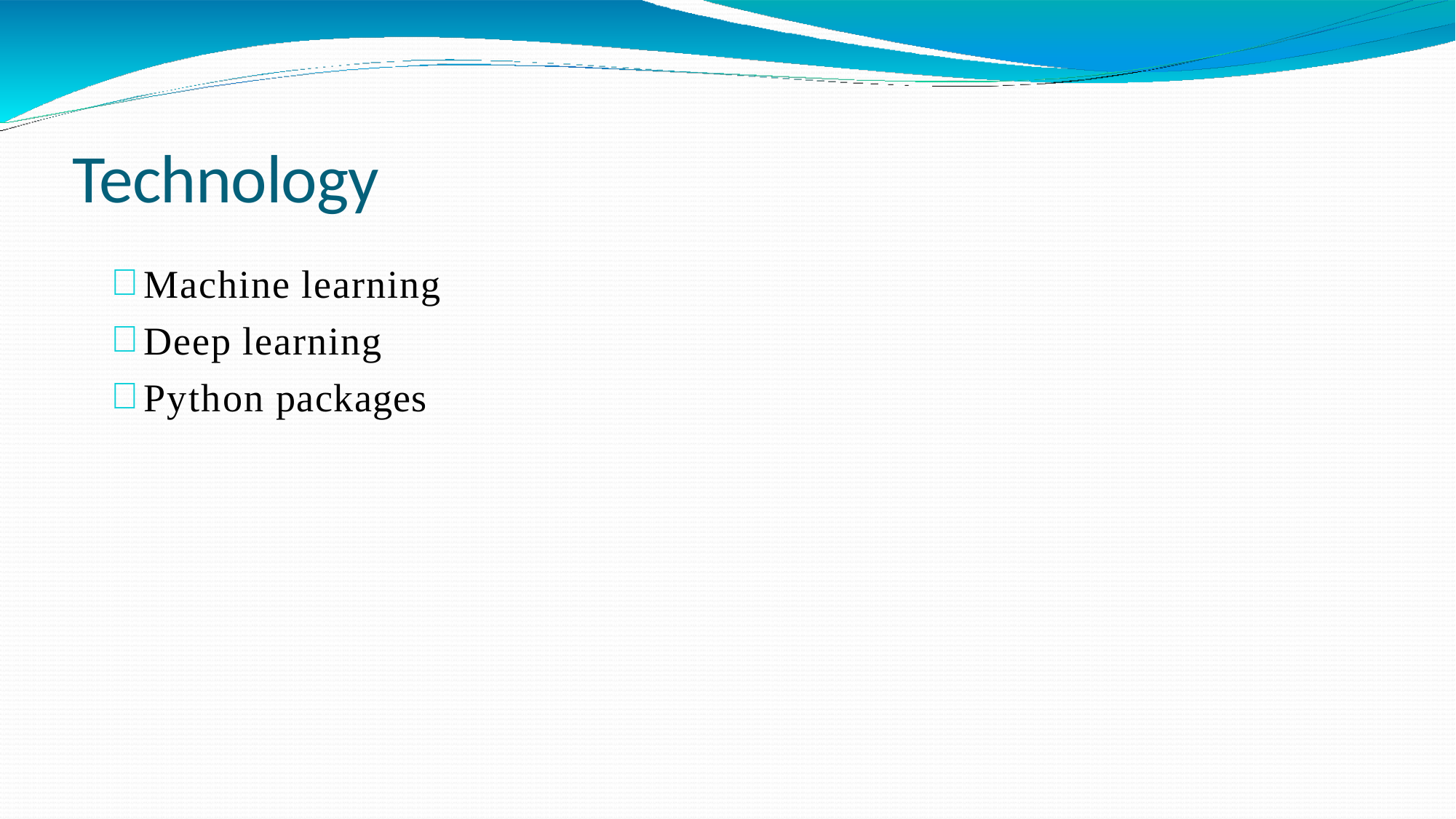

# Technology
Machine learning
Deep learning
Python packages